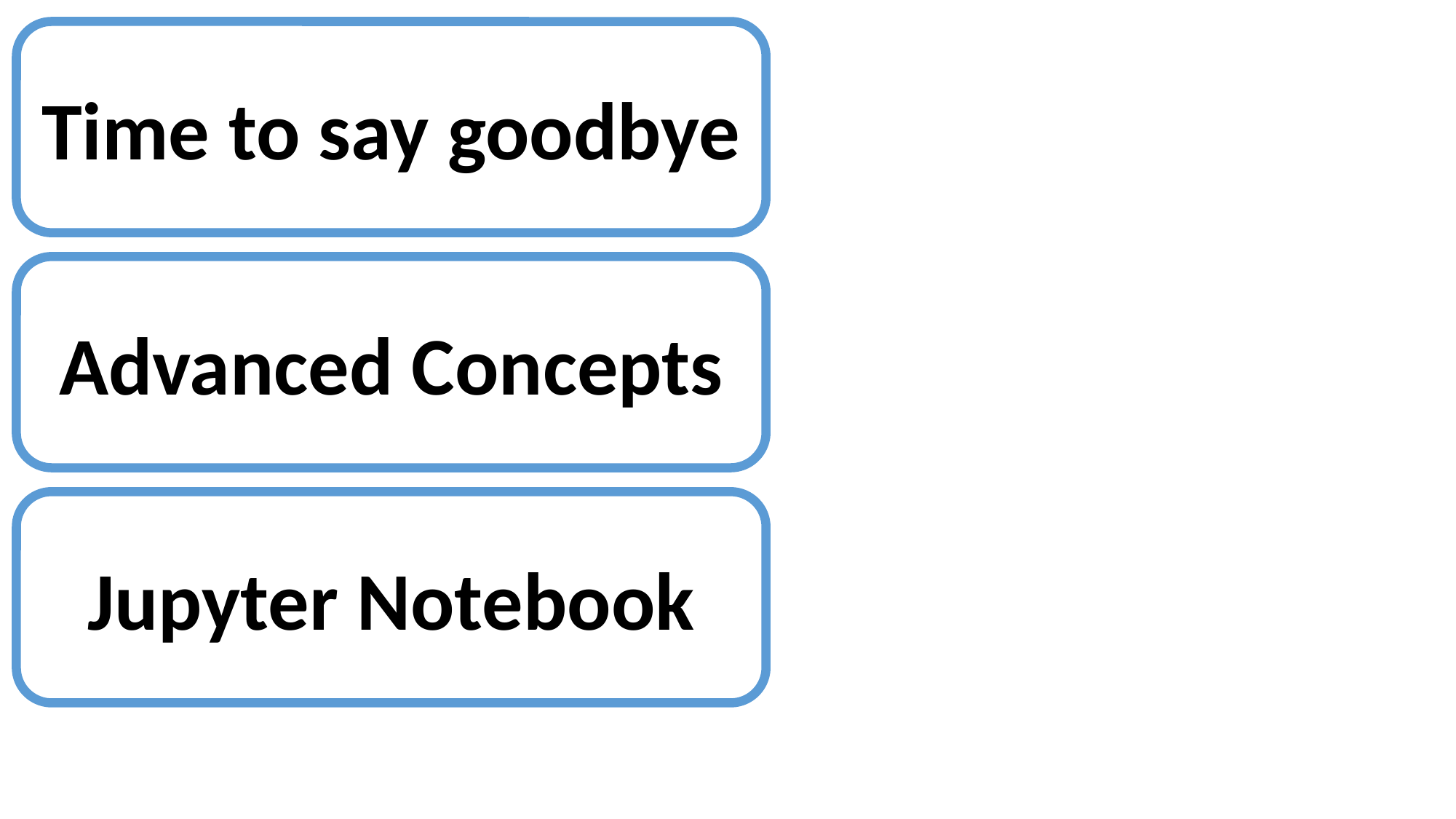

Time to say goodbye
Advanced Concepts
Jupyter Notebook